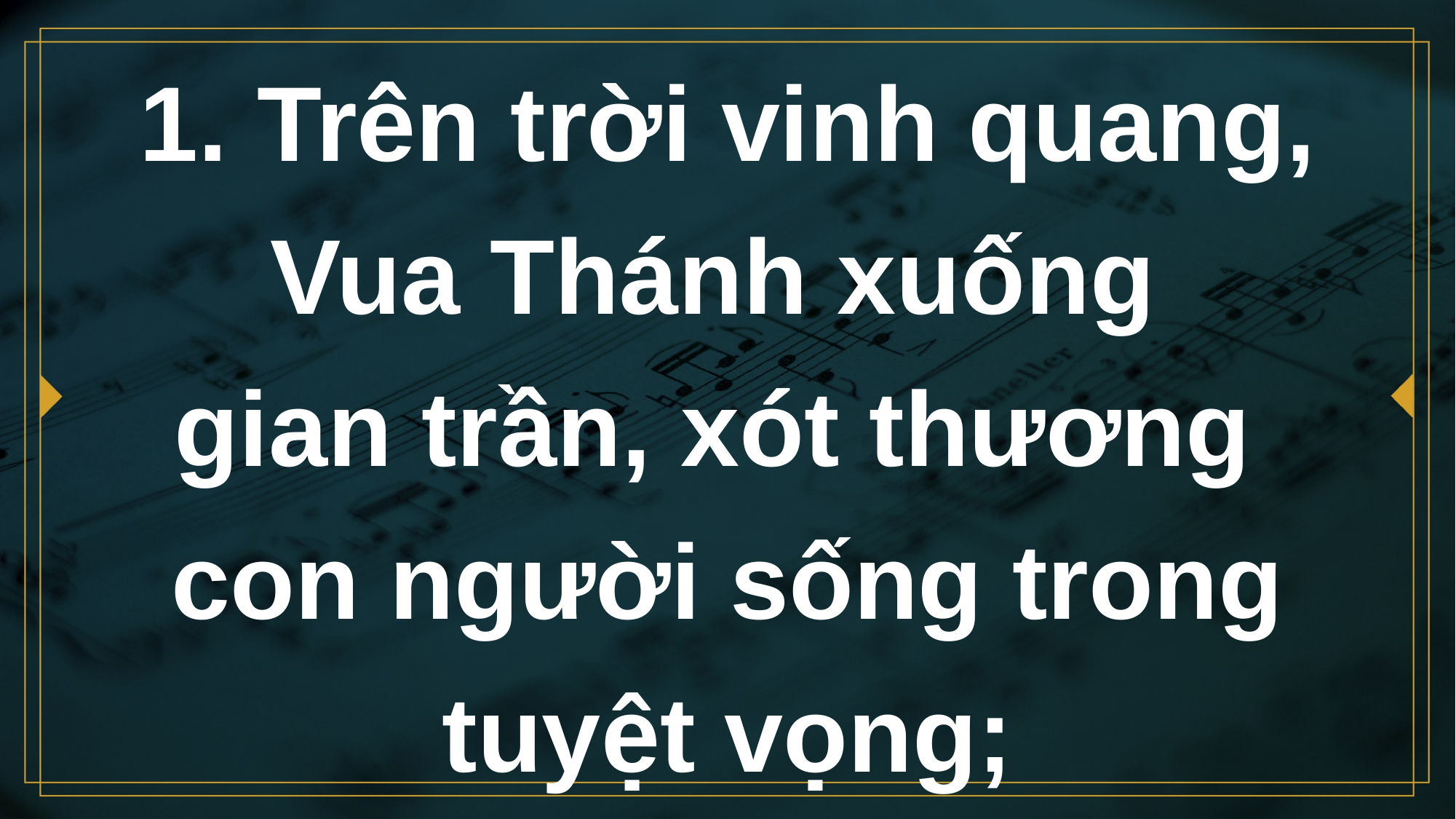

# 1. Trên trời vinh quang, Vua Thánh xuống gian trần, xót thương con người sống trong tuyệt vọng;